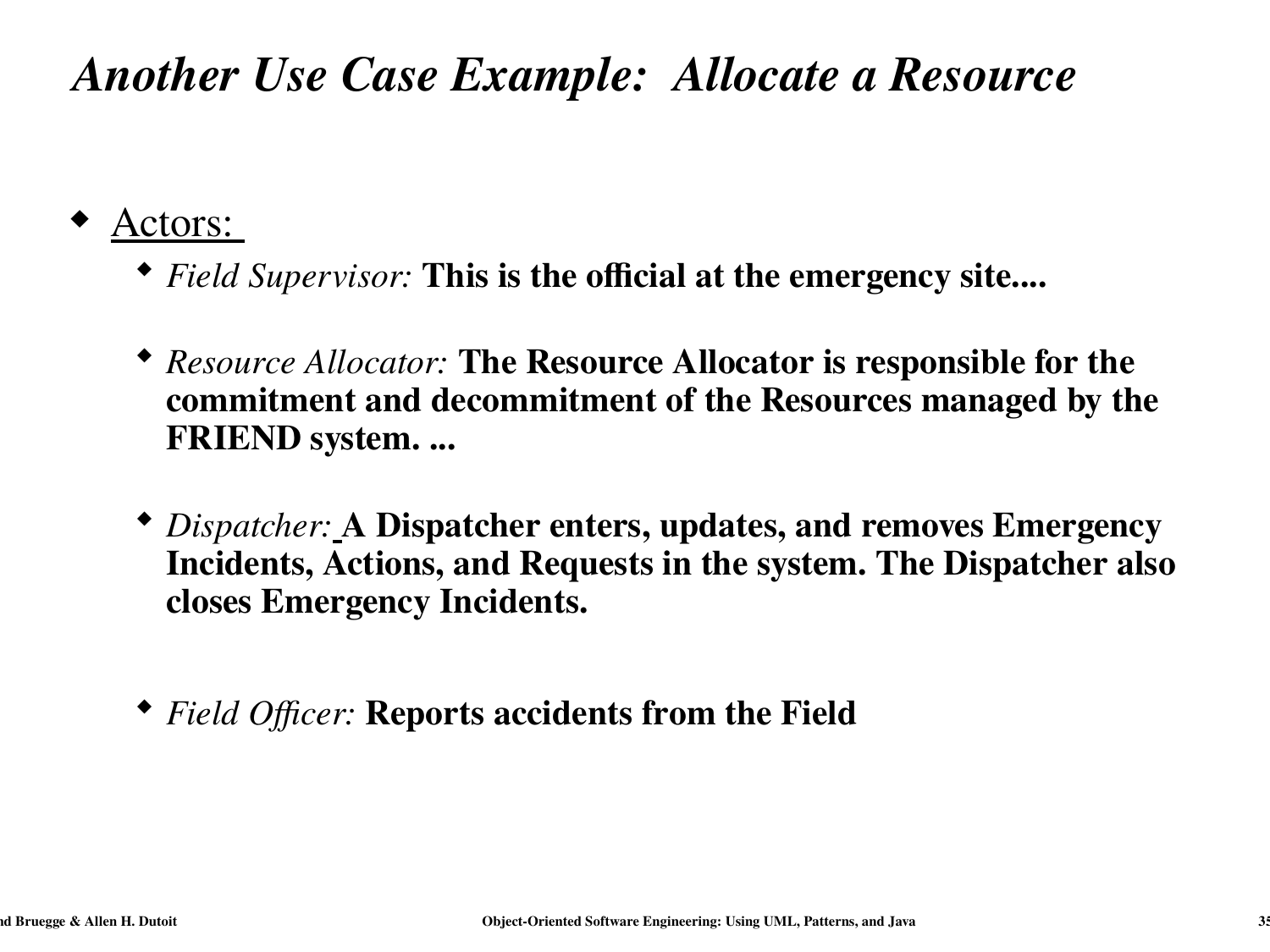

# Another Use Case Example:  Allocate a Resource
Actors:
Field Supervisor: This is the official at the emergency site....
Resource Allocator: The Resource Allocator is responsible for the commitment and decommitment of the Resources managed by the FRIEND system. ...
Dispatcher: A Dispatcher enters, updates, and removes Emergency Incidents, Actions, and Requests in the system. The Dispatcher also closes Emergency Incidents.

Field Officer: Reports accidents from the Field